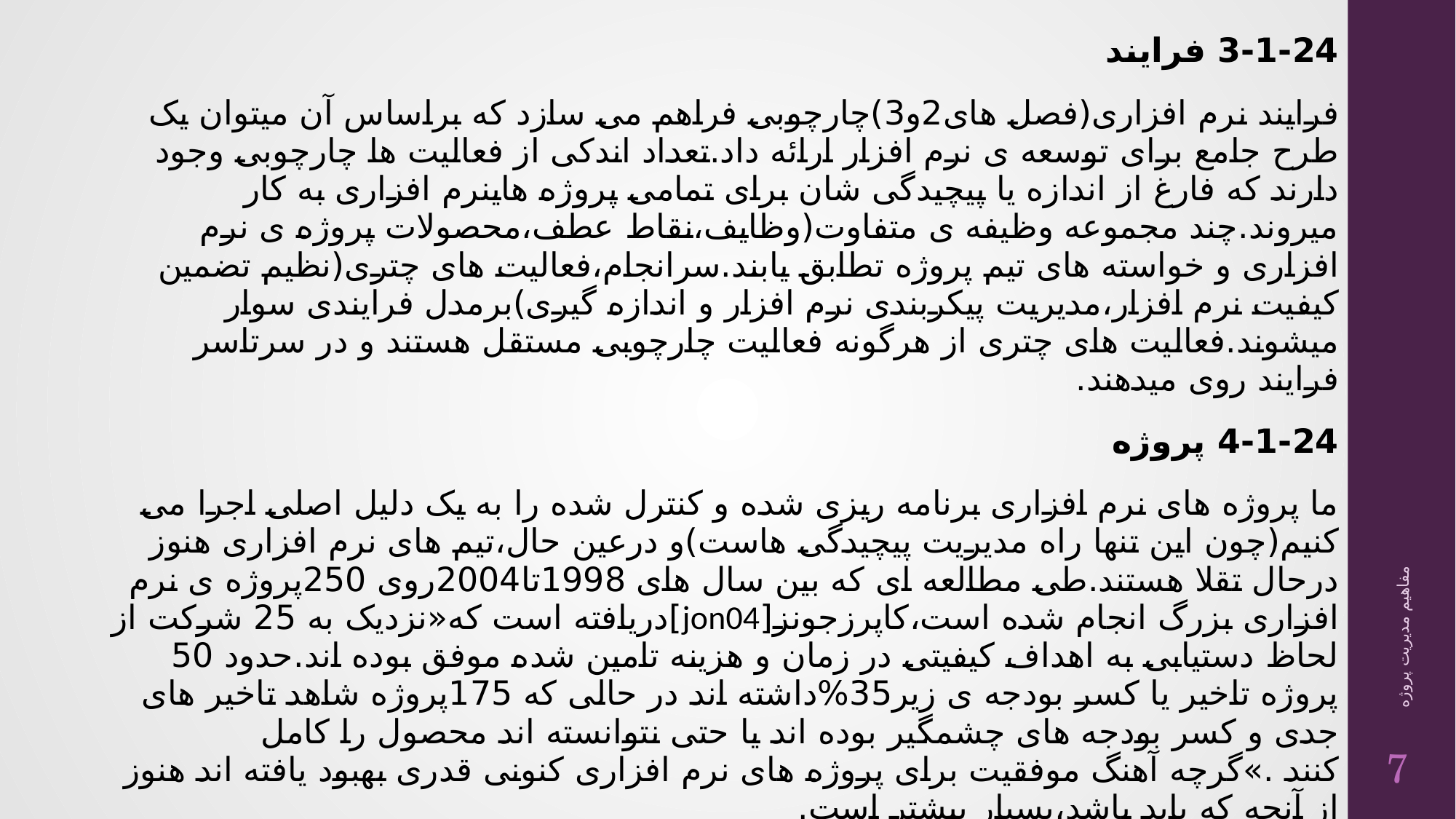

3-1-24 فرایند
فرایند نرم افزاری(فصل های2و3)چارچوبی فراهم می سازد که براساس آن میتوان یک طرح جامع برای توسعه ی نرم افزار ارائه داد.تعداد اندکی از فعالیت ها چارچوبی وجود دارند که فارغ از اندازه یا پیچیدگی شان برای تمامی پروژه هاینرم افزاری به کار میروند.چند مجموعه وظیفه ی متفاوت(وظایف،نقاط عطف،محصولات پروژه ی نرم افزاری و خواسته های تیم پروژه تطابق یابند.سرانجام،فعالیت های چتری(نظیم تضمین کیفیت نرم افزار،مدیریت پیکربندی نرم افزار و اندازه گیری)برمدل فرایندی سوار میشوند.فعالیت های چتری از هرگونه فعالیت چارچوبی مستقل هستند و در سرتاسر فرایند روی میدهند.
4-1-24 پروژه
ما پروژه های نرم افزاری برنامه ریزی شده و کنترل شده را به یک دلیل اصلی اجرا می کنیم(چون این تنها راه مدیریت پیچیدگی هاست)و درعین حال،تیم های نرم افزاری هنوز درحال تقلا هستند.طی مطالعه ای که بین سال های 1998تا2004روی 250پروژه ی نرم افزاری بزرگ انجام شده است،کاپرزجونز[jon04]دریافته است که«نزدیک به 25 شرکت از لحاظ دستیابی به اهداف کیفیتی در زمان و هزینه تامین شده موفق بوده اند.حدود 50 پروژه تاخیر یا کسر بودجه ی زیر35%داشته اند در حالی که 175پروژه شاهد تاخیر های جدی و کسر بودجه های چشمگیر بوده اند یا حتی نتوانسته اند محصول را کامل کنند .»گرچه آهنگ موفقیت برای پروژه های نرم افزاری کنونی قدری بهبود یافته اند هنوز از آنچه که باید باشد،بسیار بیشتر است.
برای پرهیز از شکست پروژه یک مدیر پروژه ی نرم افزاری و مهندسان نرم افزی که محصول را میسازند باید  از یک سری علائم هشدار دهنده رایج پرهیز کنند ،عوامل مهم در موفقیت را که به مدیریت خود پروژه منجر میشود، بشناسند و یک رویکرد مبتنی بر عقل سلیم برای برنامه ریزی،پایش و کنترل پروژه داشته باشند. هرکدام از این مسائل دربخش 5-24و فصل های آتی مورد بحث قرار خواهیم داد.
مفاهیم مدیریت پروژه
7